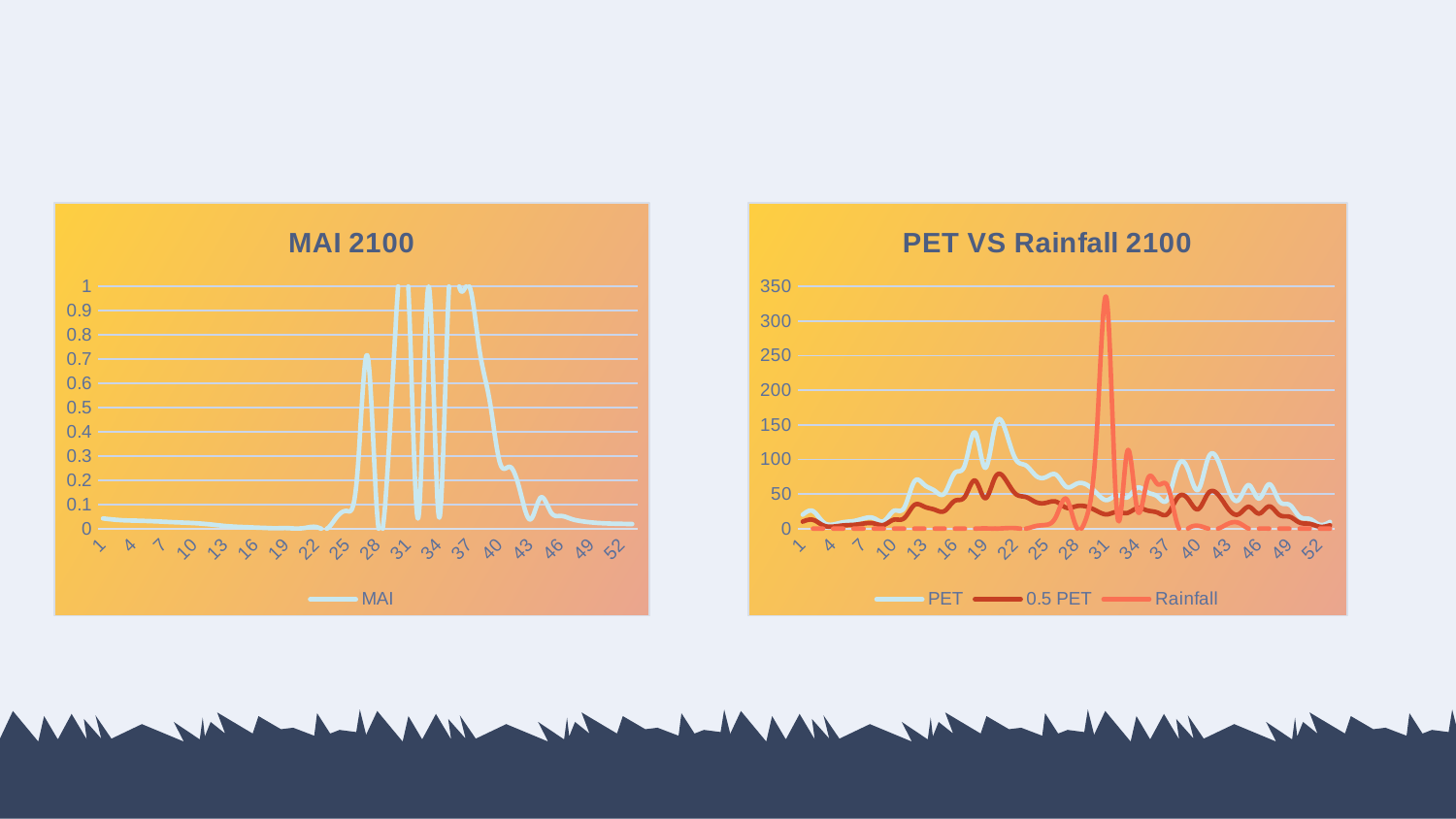

### Chart: MAI 2100

| Category | MAI |
|---|---|

### Chart: PET VS Rainfall 2100

| Category | PET | 0.5 PET | Rainfall |
|---|---|---|---|